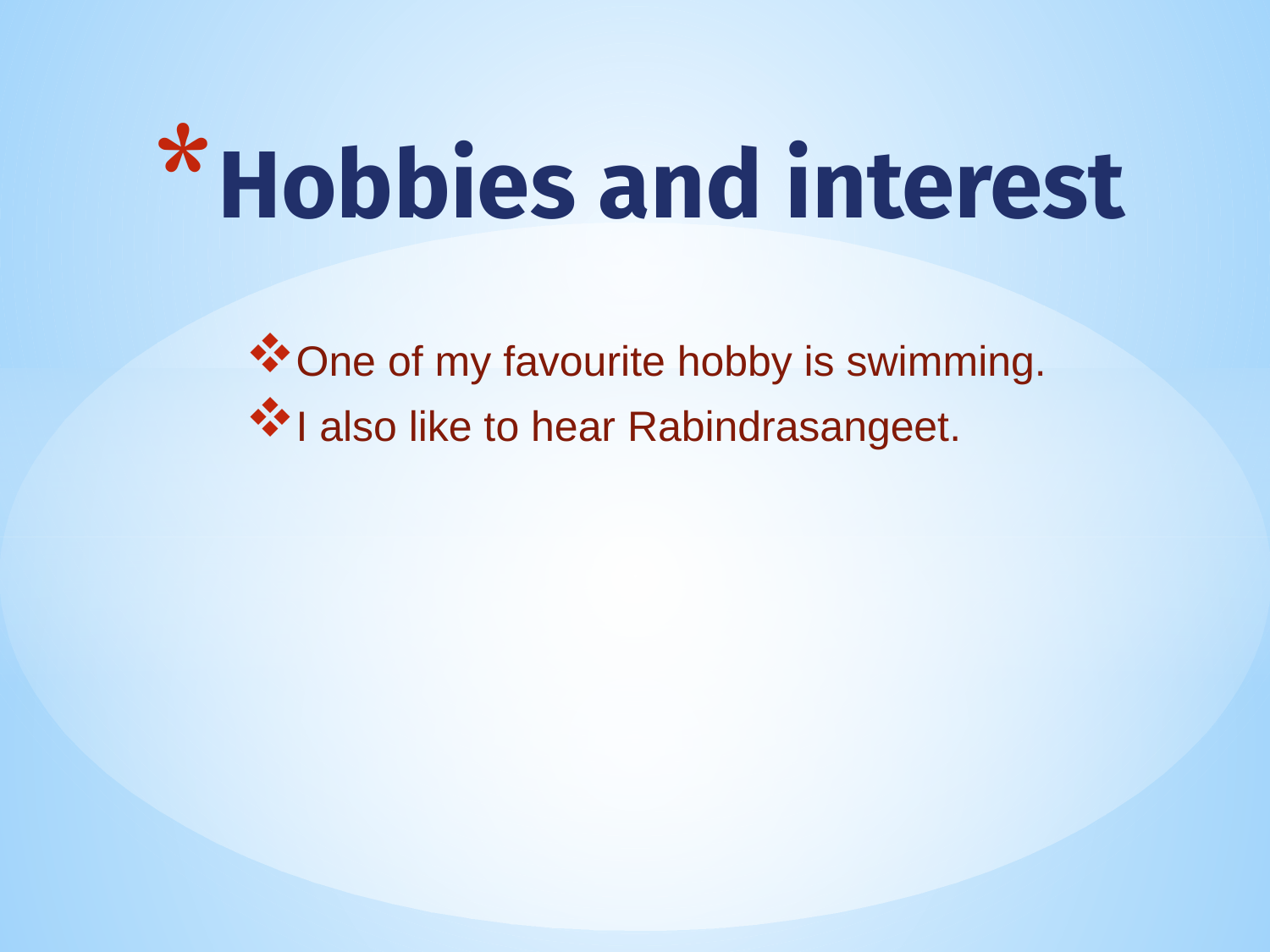

# Hobbies and interest
One of my favourite hobby is swimming.
I also like to hear Rabindrasangeet.